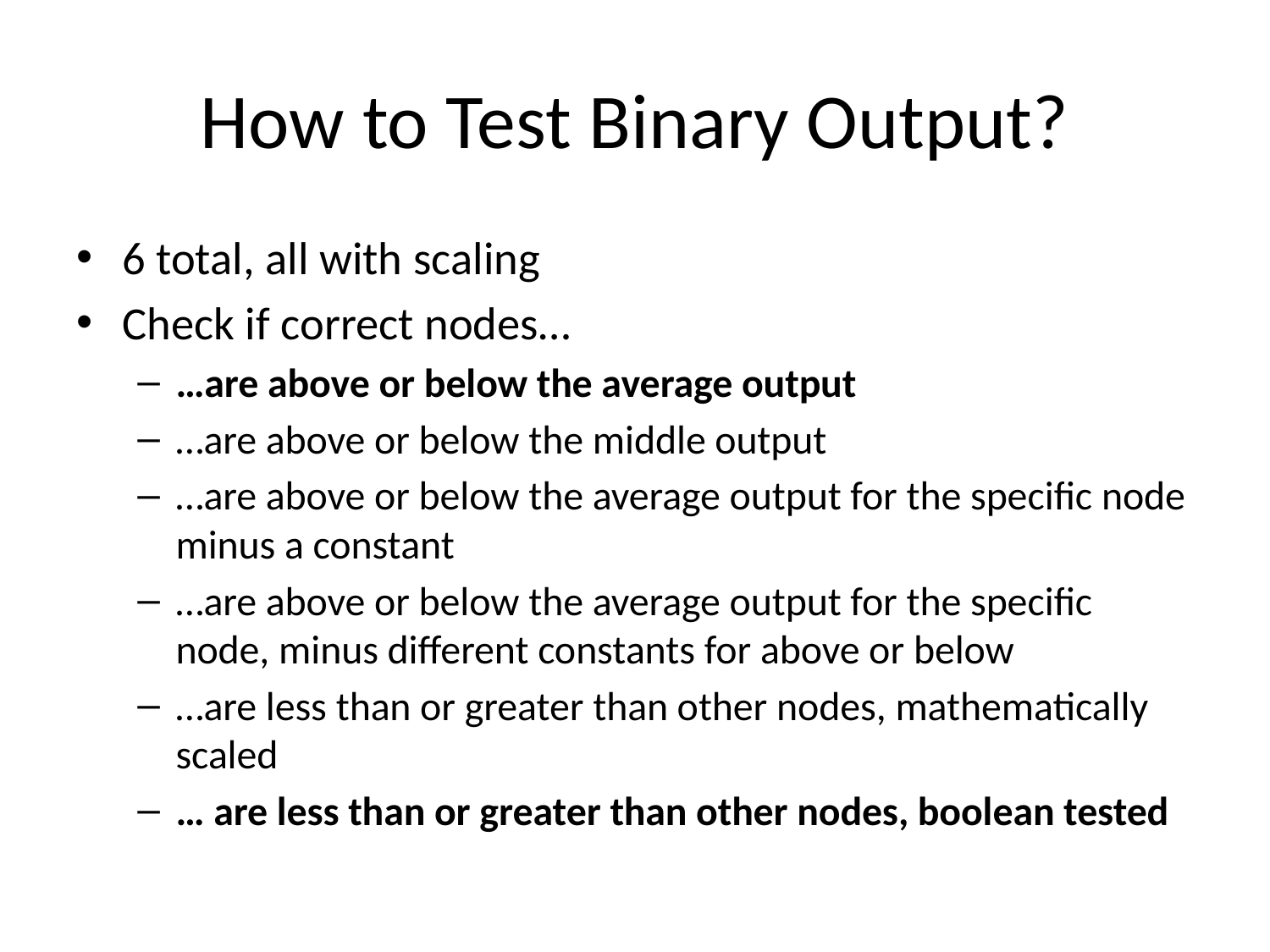

# How to Test Binary Output?
6 total, all with scaling
Check if correct nodes…
…are above or below the average output
…are above or below the middle output
…are above or below the average output for the specific node minus a constant
…are above or below the average output for the specific node, minus different constants for above or below
…are less than or greater than other nodes, mathematically scaled
… are less than or greater than other nodes, boolean tested